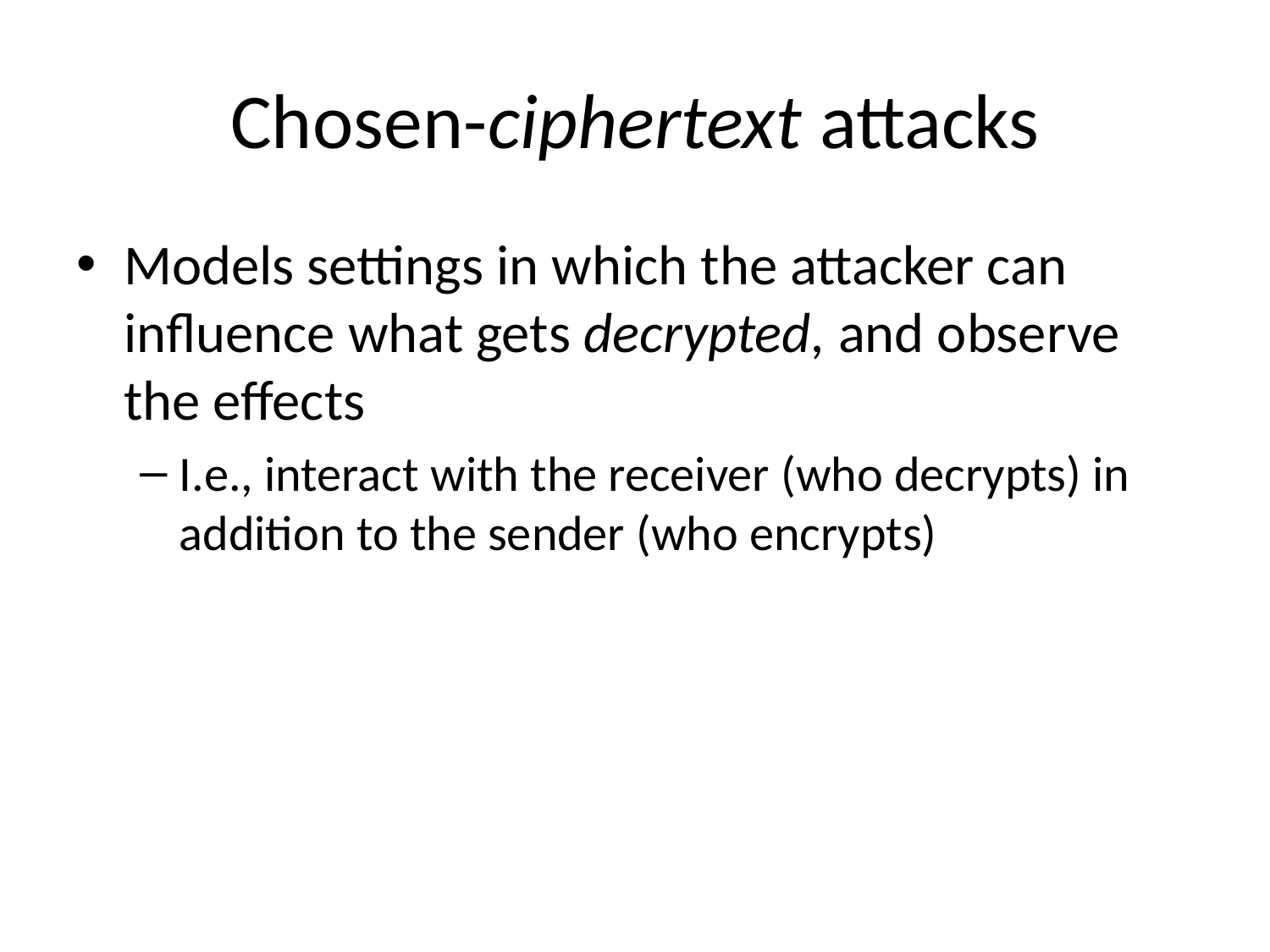

# Chosen-ciphertext attacks
Models settings in which the attacker can influence what gets decrypted, and observe the effects
I.e., interact with the receiver (who decrypts) in addition to the sender (who encrypts)